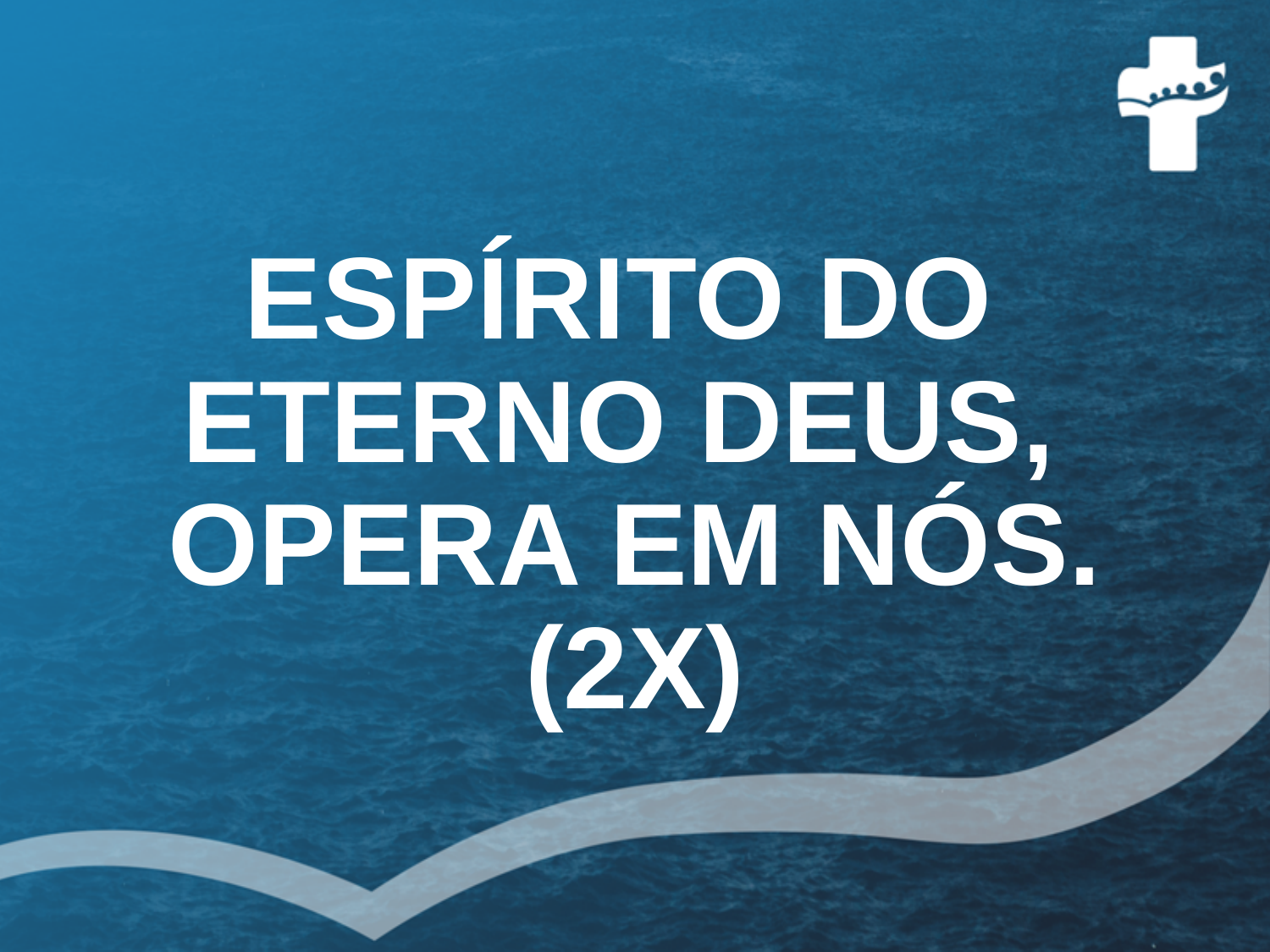

# ESPÍRITO DO ETERNO DEUS, OPERA EM NÓS. (2X)